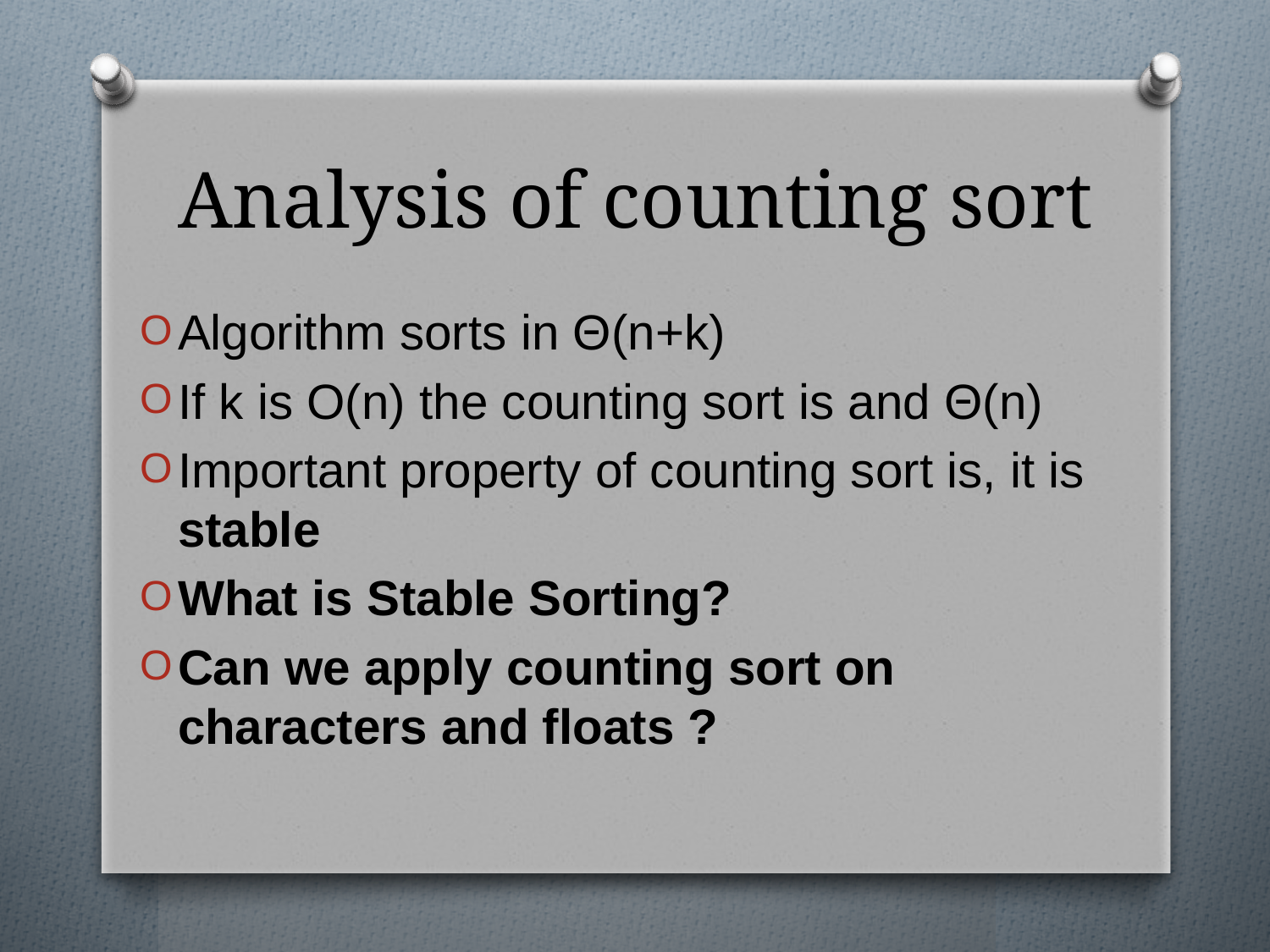

# Analysis of counting sort
Algorithm sorts in Θ(n+k)
If k is Ο(n) the counting sort is and Θ(n)
Important property of counting sort is, it is stable
What is Stable Sorting?
Can we apply counting sort on characters and floats ?